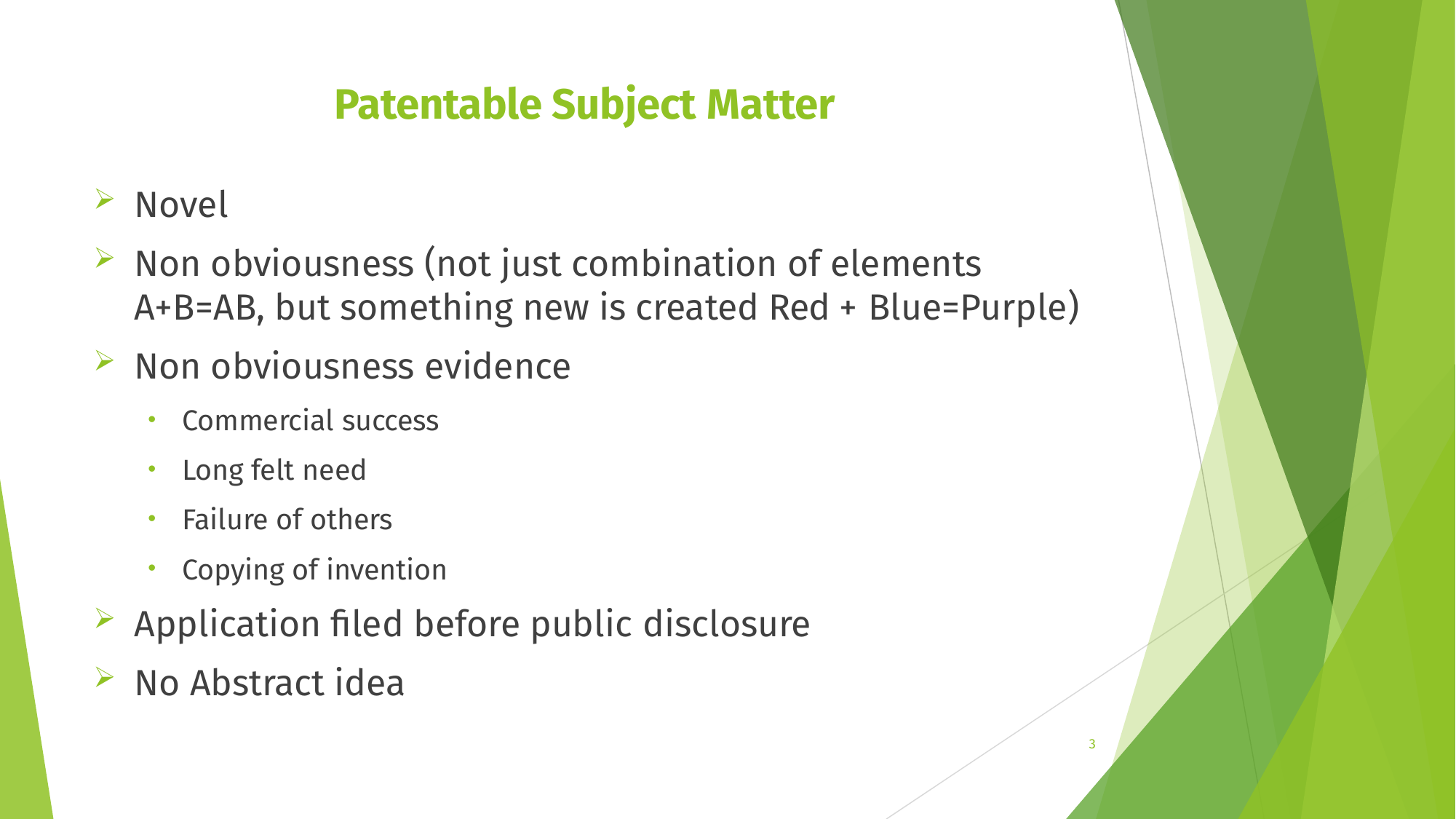

# Patentable Subject Matter
Novel
Non obviousness (not just combination of elements  A+B=AB, but something new is created Red + Blue=Purple)
Non obviousness evidence
Commercial success
Long felt need
Failure of others
Copying of invention
Application filed before public disclosure
No Abstract idea

3